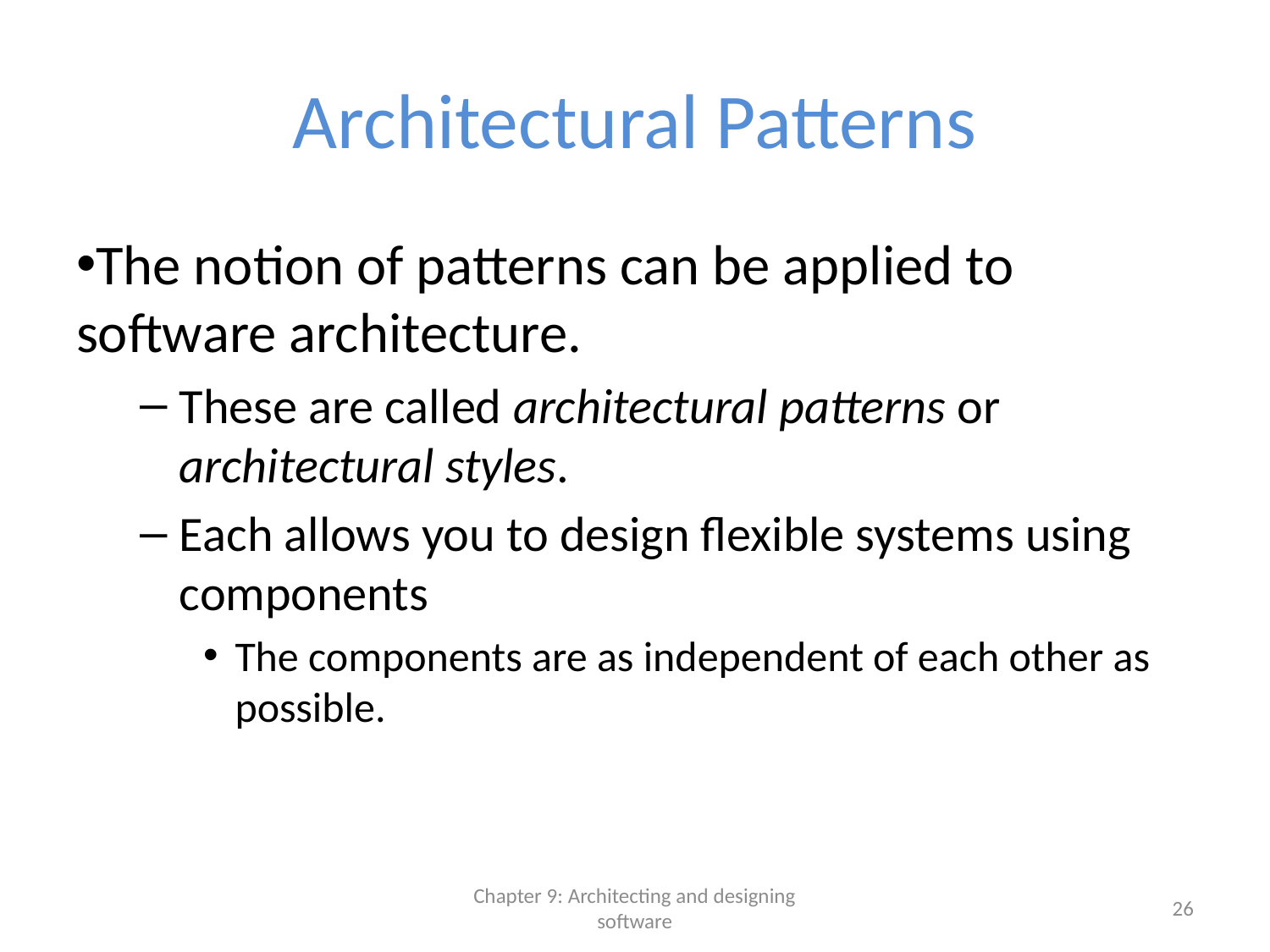

# Architectural Patterns
The notion of patterns can be applied to software architecture.
These are called architectural patterns or architectural styles.
Each allows you to design flexible systems using components
The components are as independent of each other as possible.
Chapter 9: Architecting and designing software
26